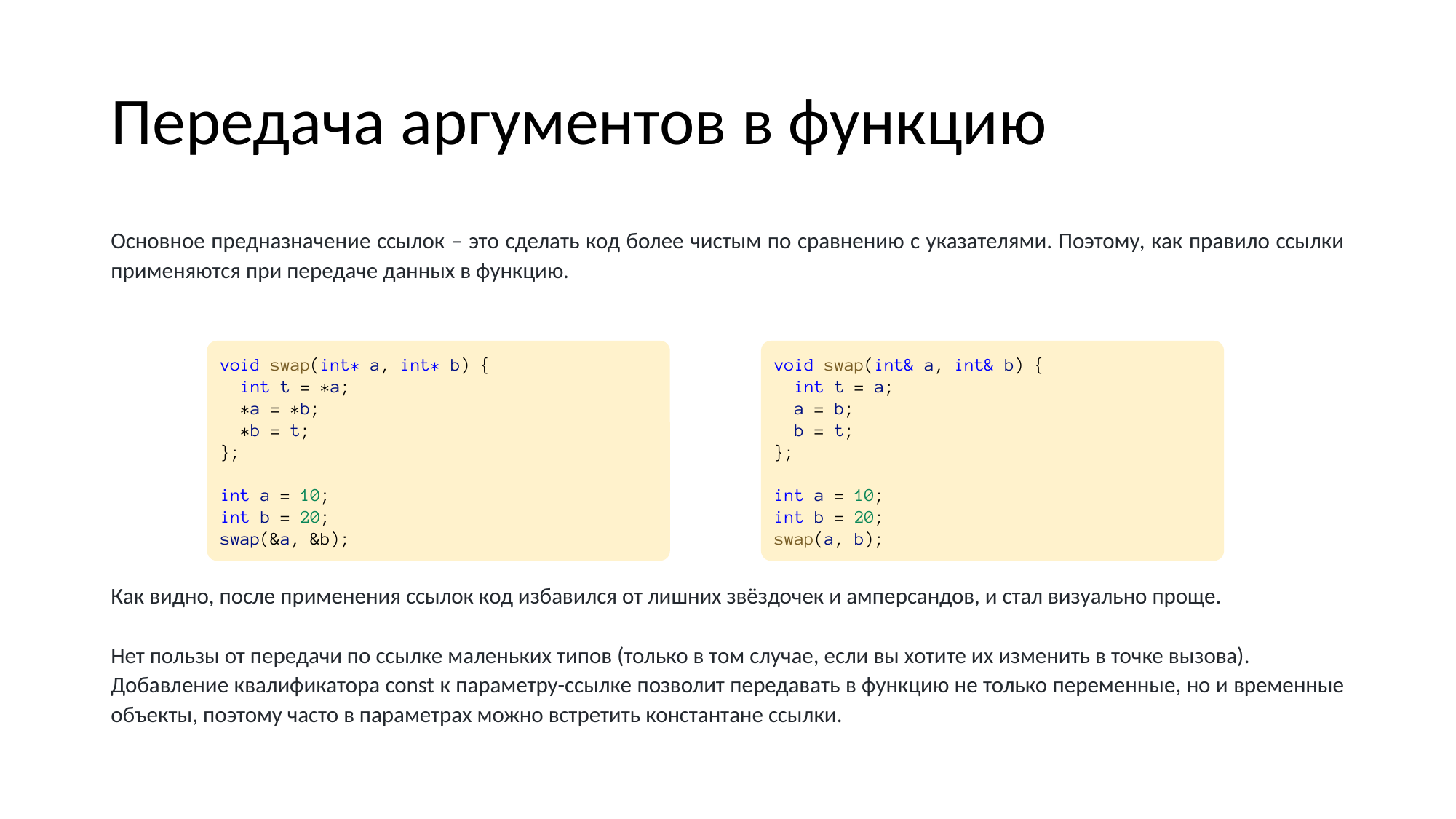

# Передача аргументов в функцию
Основное предназначение ссылок – это сделать код более чистым по сравнению с указателями. Поэтому, как правило ссылки применяются при передаче данных в функцию.

Как видно, после применения ссылок код избавился от лишних звёздочек и амперсандов, и стал визуально проще.

Нет пользы от передачи по ссылке маленьких типов (только в том случае, если вы хотите их изменить в точке вызова).
Добавление квалификатора const к параметру-ссылке позволит передавать в функцию не только переменные, но и временные объекты, поэтому часто в параметрах можно встретить константане ссылки.
void swap(int* a, int* b) {
  int t = *a;
  *a = *b;
  *b = t;
};
int a = 10;
int b = 20;
swap(&a, &b);
void swap(int& a, int& b) {
  int t = a;
  a = b;
  b = t;
};
int a = 10;
int b = 20;
swap(a, b);